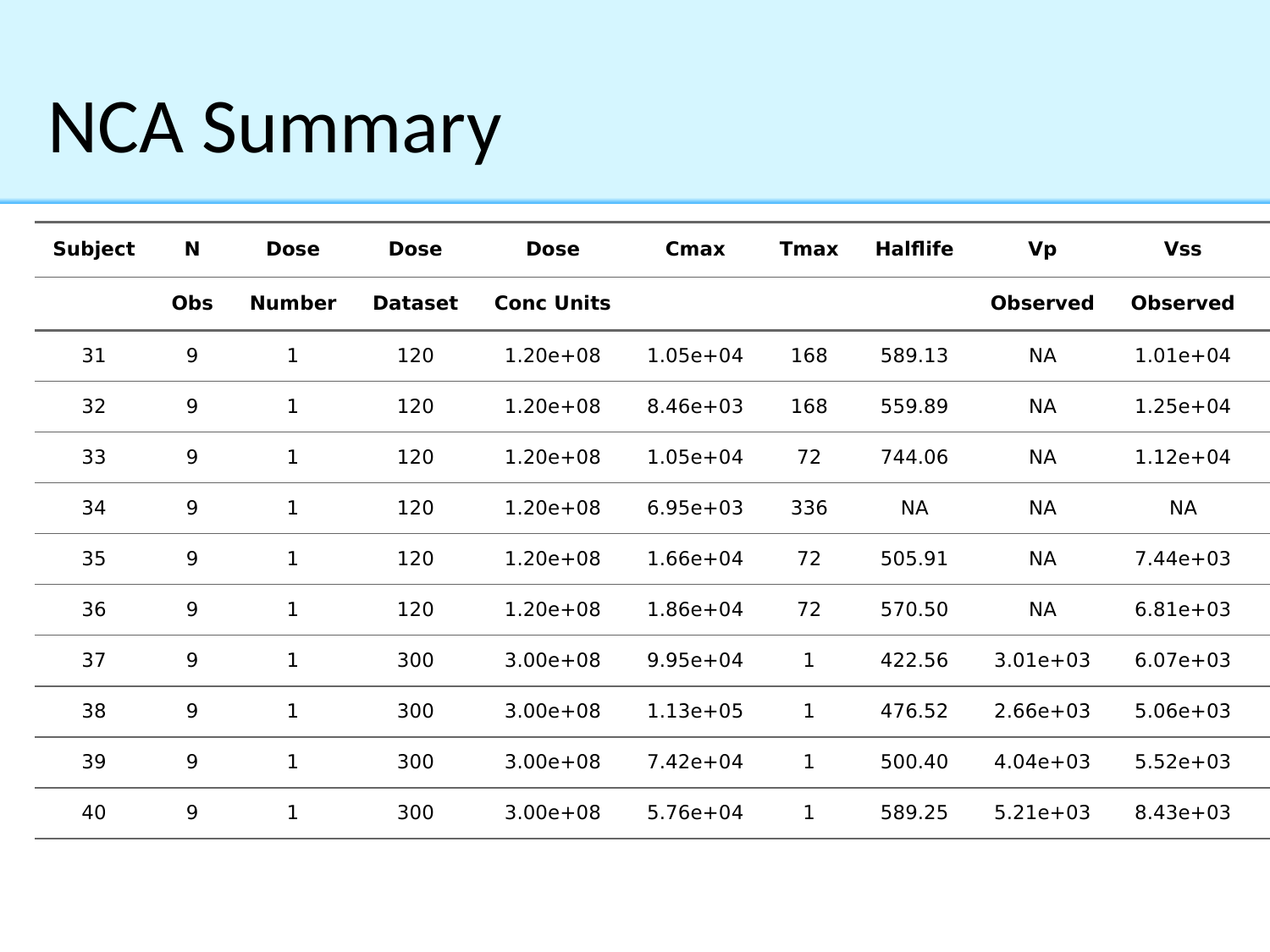

# NCA Summary
| Subject | N | Dose | Dose | Dose | Cmax | Tmax | Halflife | Vp | Vss | Vss |
| --- | --- | --- | --- | --- | --- | --- | --- | --- | --- | --- |
|  | Obs | Number | Dataset | Conc Units |  |  |  | Observed | Observed | Predicted |
| 31 | 9 | 1 | 120 | 1.20e+08 | 1.05e+04 | 168 | 589.13 | NA | 1.01e+04 | 1.01e+04 |
| 32 | 9 | 1 | 120 | 1.20e+08 | 8.46e+03 | 168 | 559.89 | NA | 1.25e+04 | 1.24e+04 |
| 33 | 9 | 1 | 120 | 1.20e+08 | 1.05e+04 | 72 | 744.06 | NA | 1.12e+04 | 1.12e+04 |
| 34 | 9 | 1 | 120 | 1.20e+08 | 6.95e+03 | 336 | NA | NA | NA | NA |
| 35 | 9 | 1 | 120 | 1.20e+08 | 1.66e+04 | 72 | 505.91 | NA | 7.44e+03 | 7.44e+03 |
| 36 | 9 | 1 | 120 | 1.20e+08 | 1.86e+04 | 72 | 570.50 | NA | 6.81e+03 | 6.81e+03 |
| 37 | 9 | 1 | 300 | 3.00e+08 | 9.95e+04 | 1 | 422.56 | 3.01e+03 | 6.07e+03 | 6.06e+03 |
| 38 | 9 | 1 | 300 | 3.00e+08 | 1.13e+05 | 1 | 476.52 | 2.66e+03 | 5.06e+03 | 5.06e+03 |
| 39 | 9 | 1 | 300 | 3.00e+08 | 7.42e+04 | 1 | 500.40 | 4.04e+03 | 5.52e+03 | 5.51e+03 |
| 40 | 9 | 1 | 300 | 3.00e+08 | 5.76e+04 | 1 | 589.25 | 5.21e+03 | 8.43e+03 | 8.43e+03 |